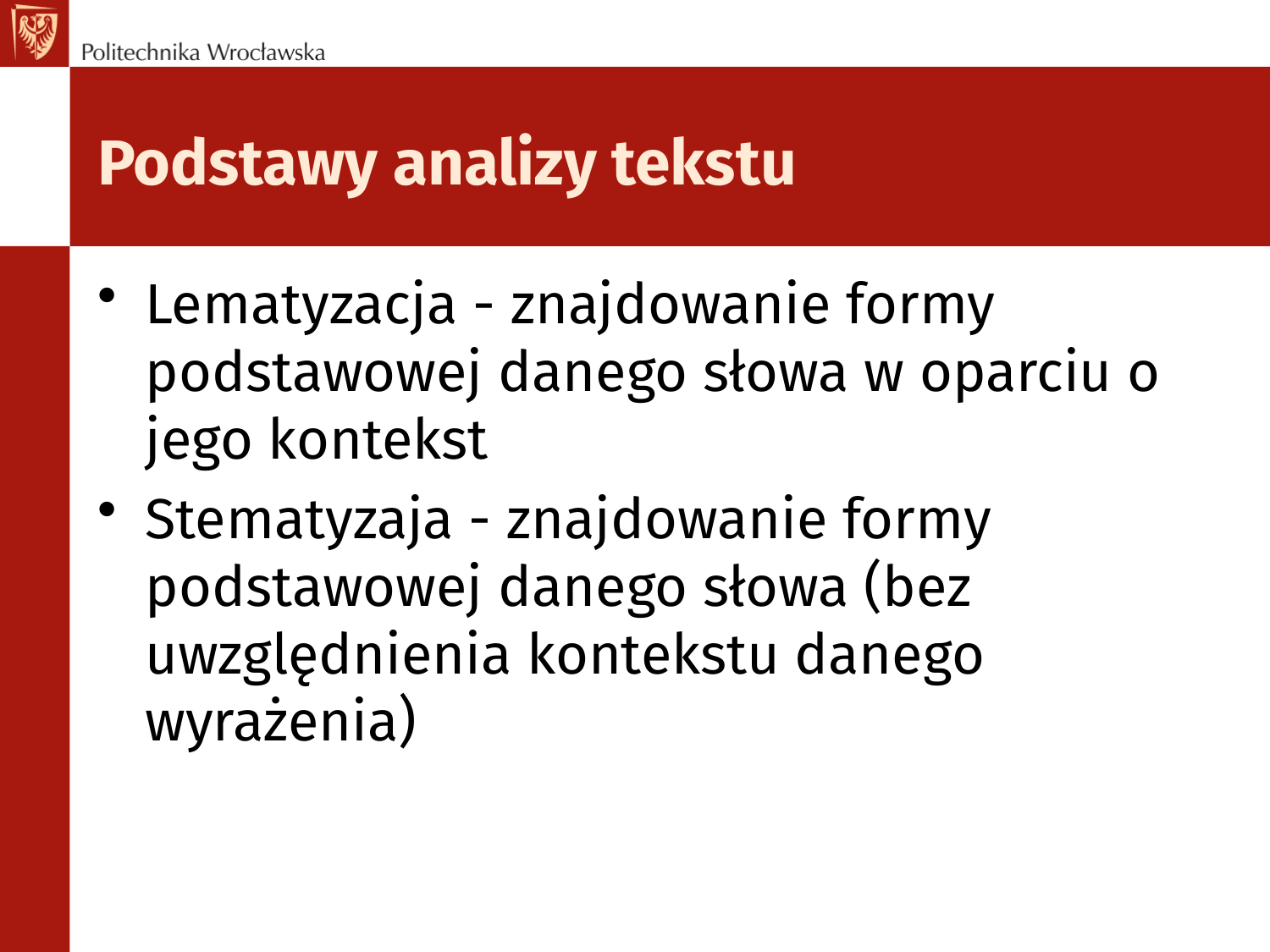

# Podstawy analizy tekstu
Lematyzacja - znajdowanie formy podstawowej danego słowa w oparciu o jego kontekst
Stematyzaja - znajdowanie formy podstawowej danego słowa (bez uwzględnienia kontekstu danego wyrażenia)